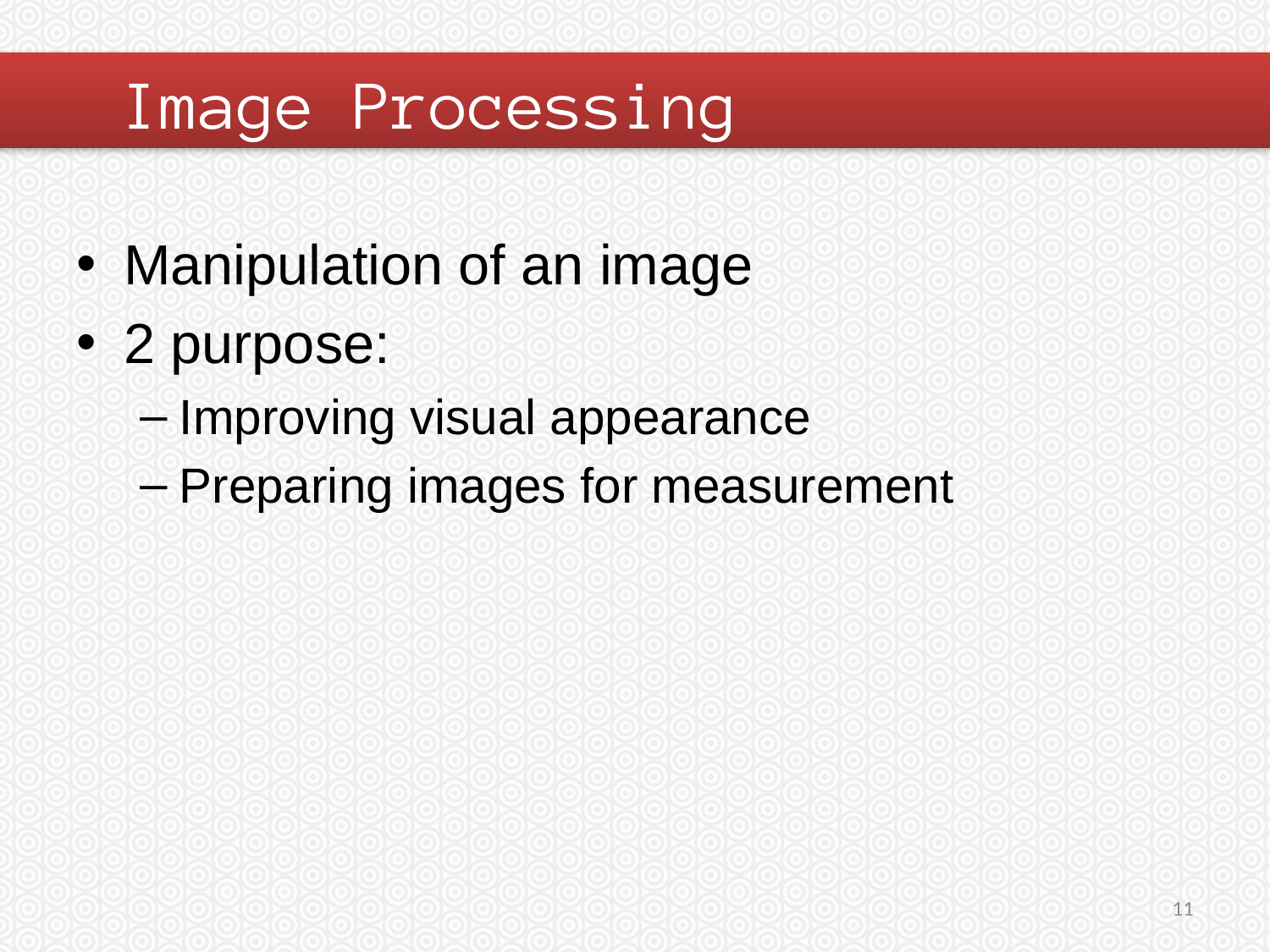

#
	Image Processing
Manipulation of an image
2 purpose:
Improving visual appearance
Preparing images for measurement
11